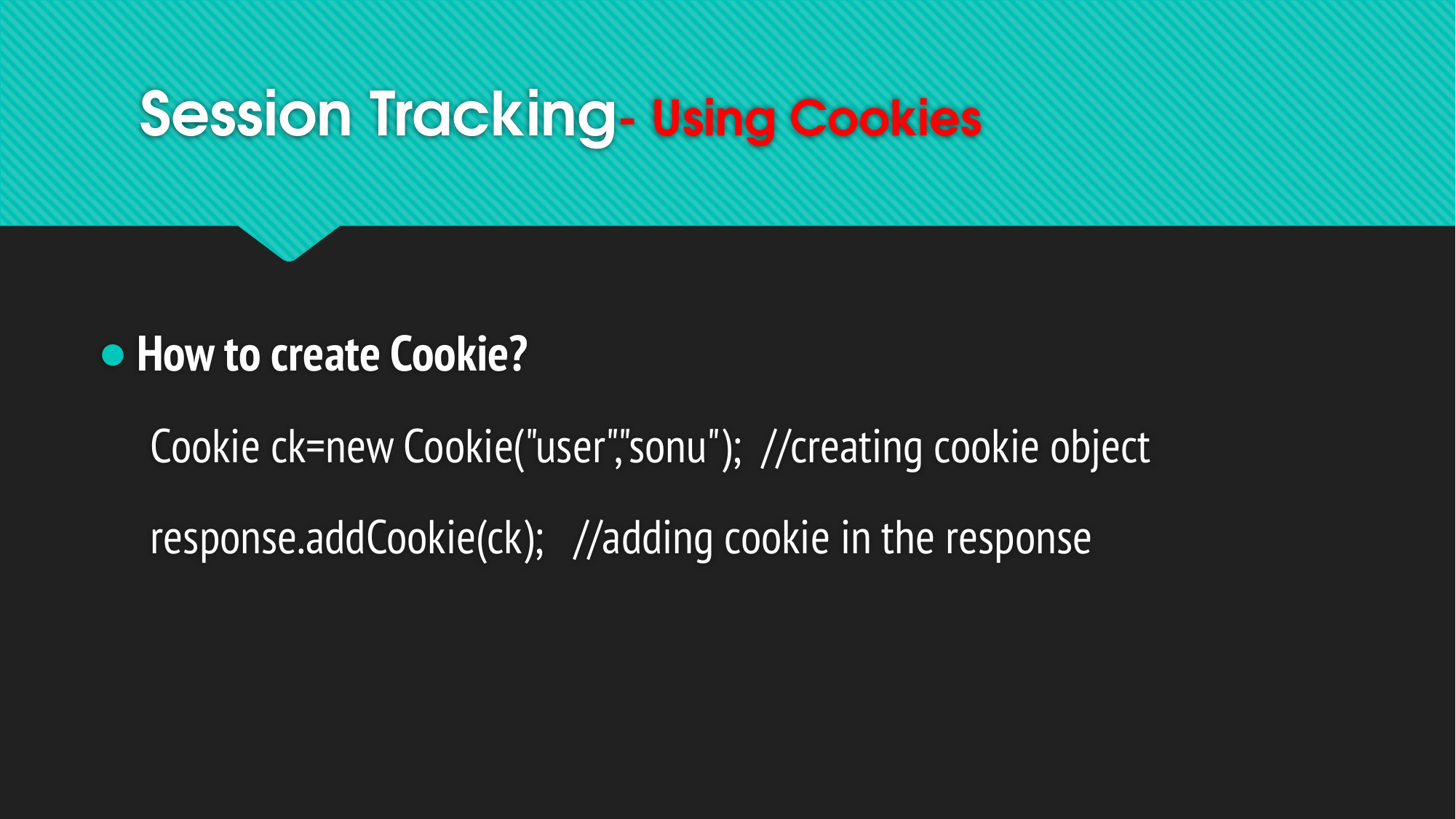

# Session Tracking- Using Cookies
How to create Cookie?
Cookie ck=new Cookie("user","sonu");  //creating cookie object
response.addCookie(ck);   //adding cookie in the response